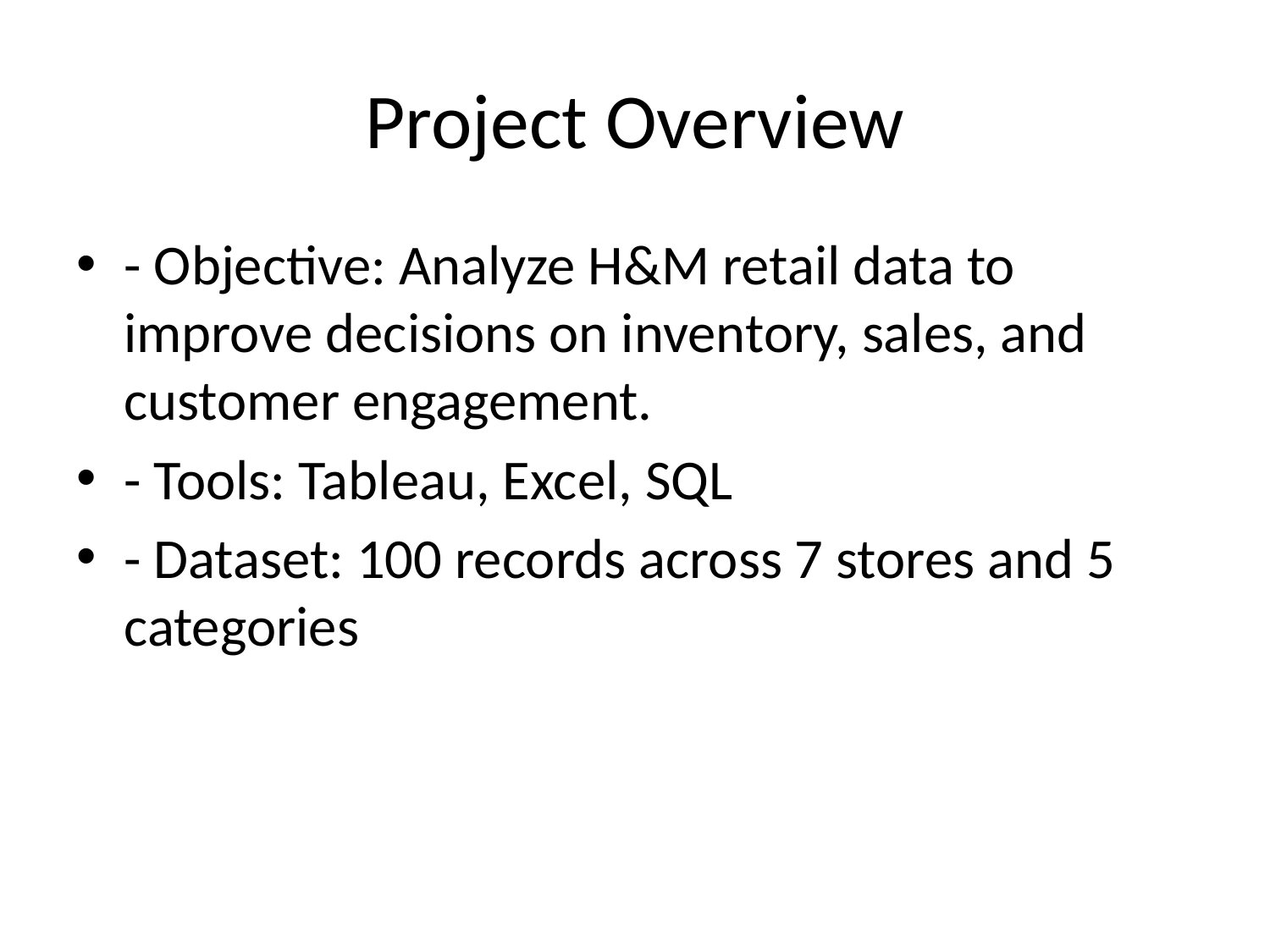

# Project Overview
- Objective: Analyze H&M retail data to improve decisions on inventory, sales, and customer engagement.
- Tools: Tableau, Excel, SQL
- Dataset: 100 records across 7 stores and 5 categories